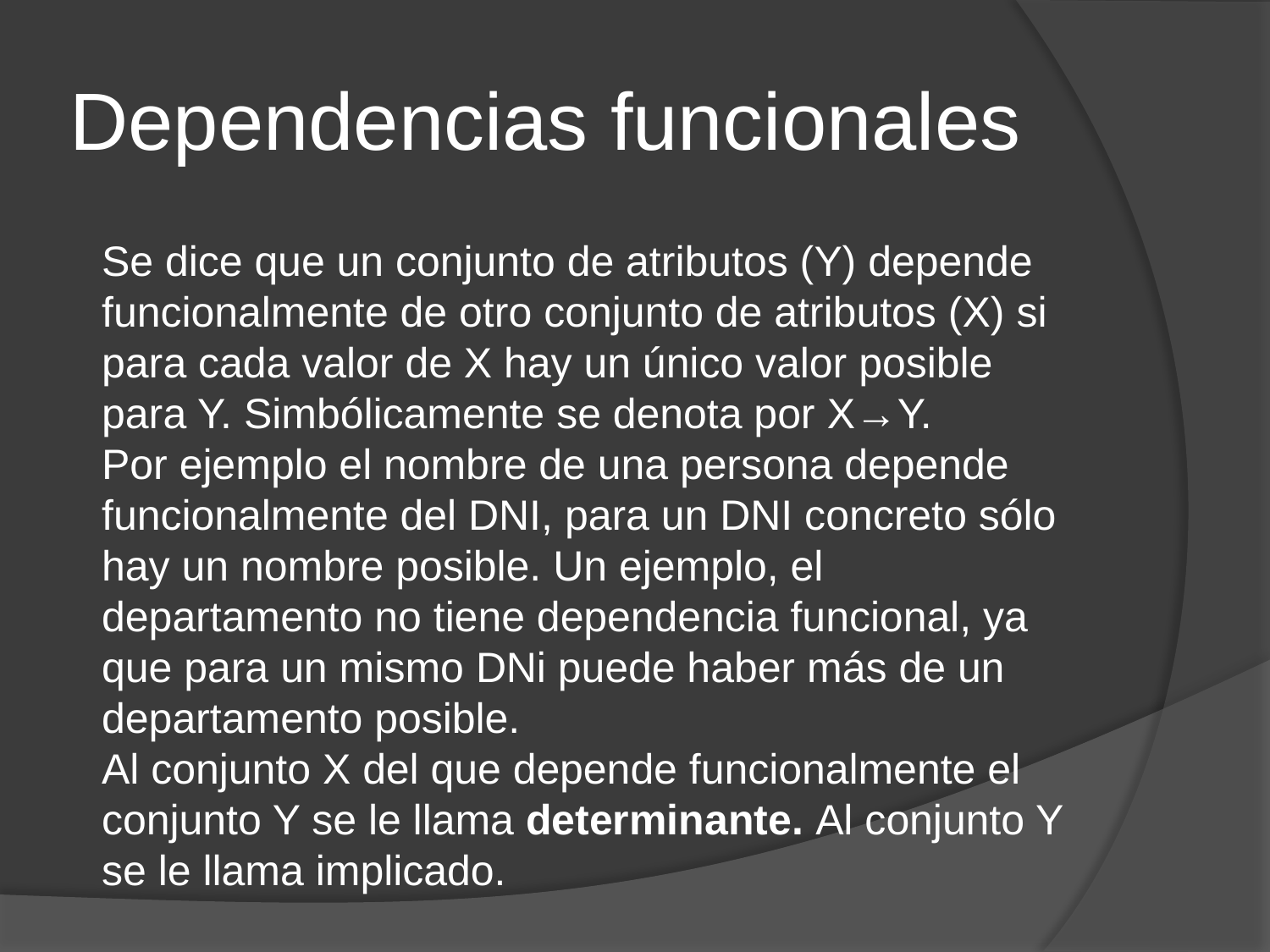

# Dependencias funcionales
Se dice que un conjunto de atributos (Y) depende funcionalmente de otro conjunto de atributos (X) si para cada valor de X hay un único valor posible para Y. Simbólicamente se denota por X→Y.
Por ejemplo el nombre de una persona depende funcionalmente del DNI, para un DNI concreto sólo hay un nombre posible. Un ejemplo, el departamento no tiene dependencia funcional, ya que para un mismo DNi puede haber más de un departamento posible.
Al conjunto X del que depende funcionalmente el conjunto Y se le llama determinante. Al conjunto Y se le llama implicado.